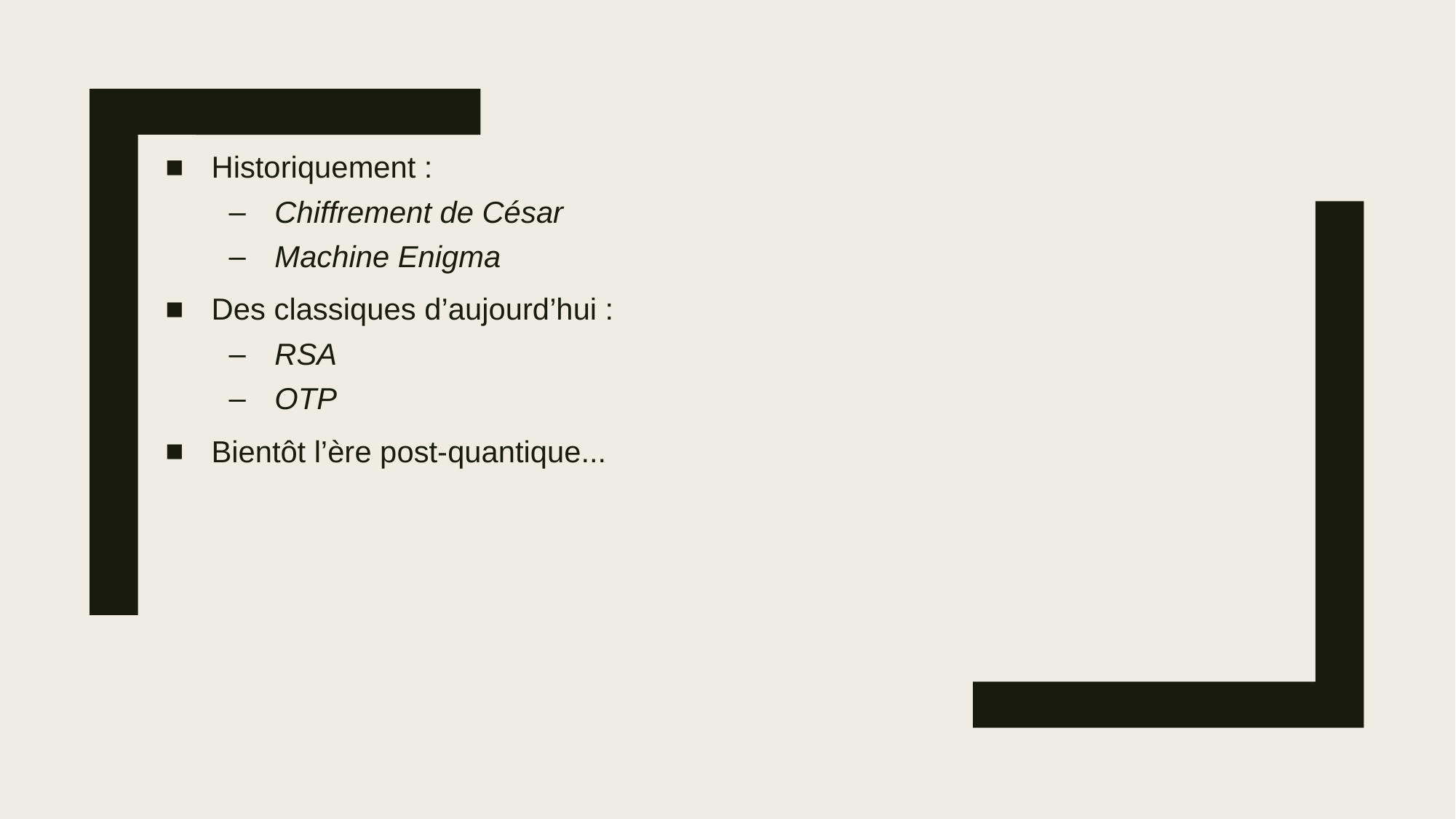

# Historiquement :
Chiffrement de César
Machine Enigma
Des classiques d’aujourd’hui :
RSA
OTP
Bientôt l’ère post-quantique...